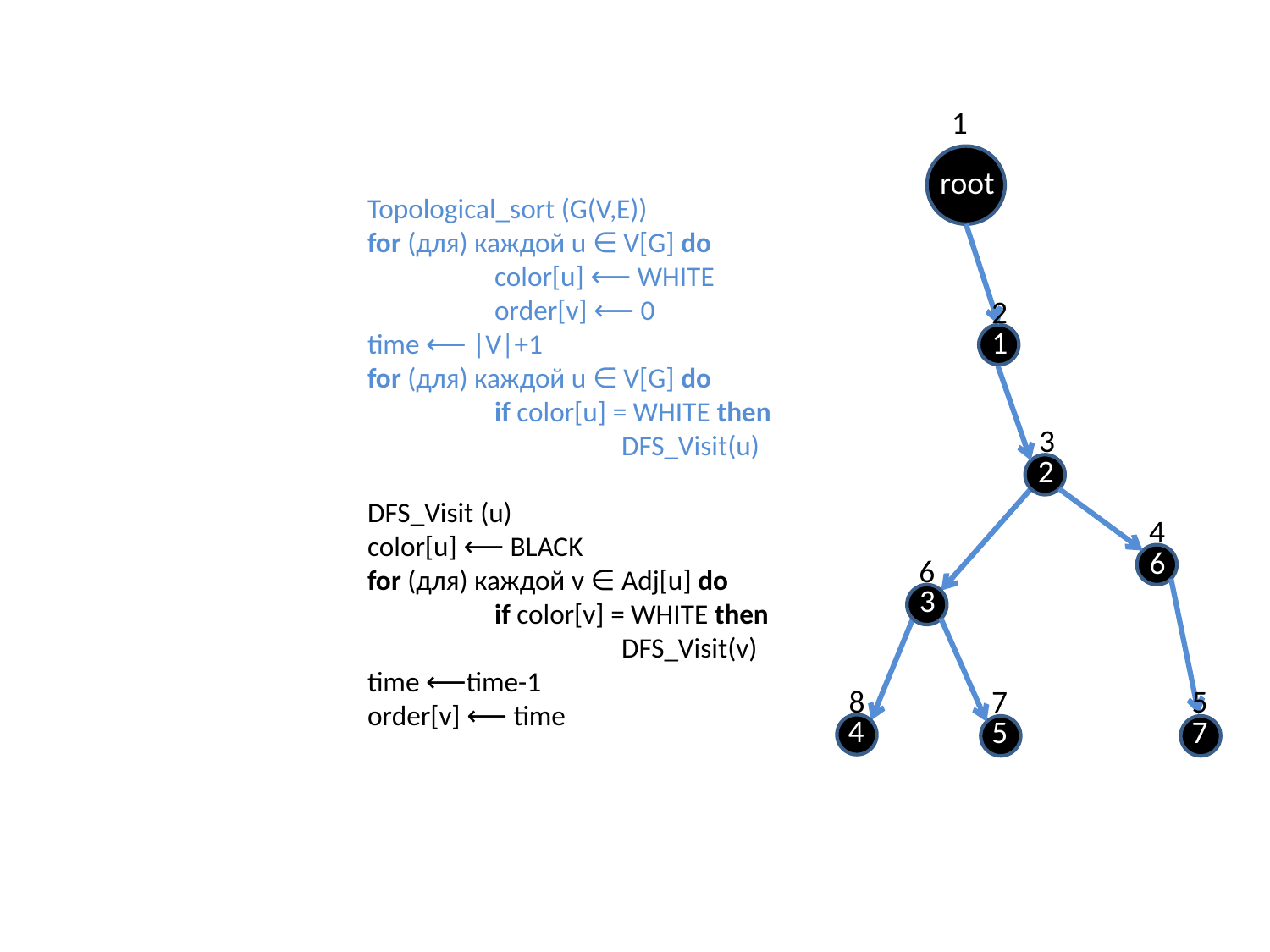

# Topological_sort (G(V,E)) for (для) каждой u ∈ V[G] do color[u] ⟵ WHITE order[v] ⟵ 0 time ⟵ |V|+1 for (для) каждой u ∈ V[G] do if color[u] = WHITE then DFS_Visit(u)   DFS_Visit (u) color[u] ⟵ BLACK for (для) каждой v ∈ Adj[u] do if color[v] = WHITE then DFS_Visit(v) time ⟵time-1 order[v] ⟵ time
1

root
2
1

3
2

4
6
6

3

8
7
5
4
5
7